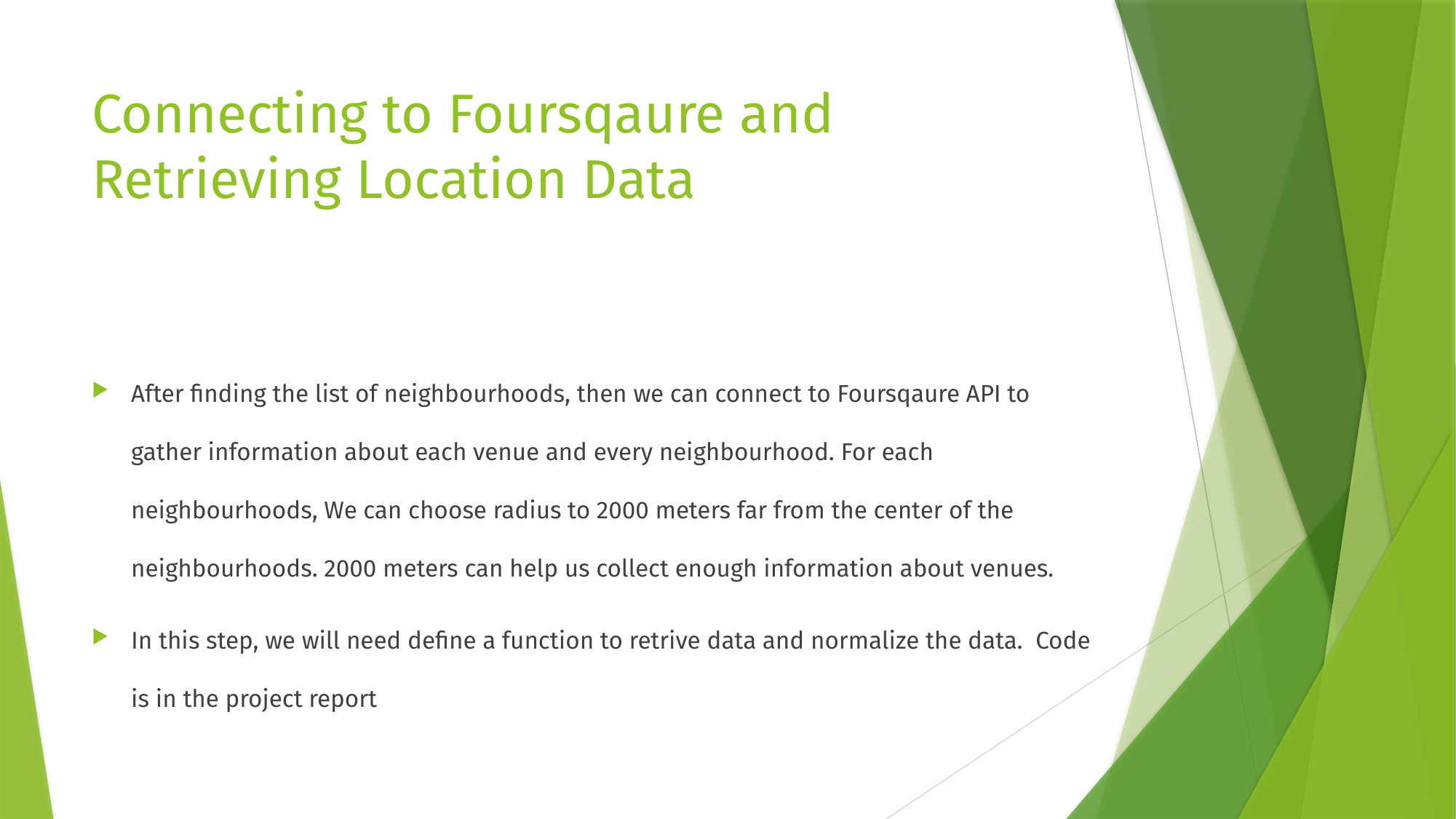

# Connecting to Foursqaure and Retrieving Location Data

After finding the list of neighbourhoods, then we can connect to Foursqaure API to gather information about each venue and every neighbourhood. For each neighbourhoods, We can choose radius to 2000 meters far from the center of the neighbourhoods. 2000 meters can help us collect enough information about venues.
In this step, we will need define a function to retrive data and normalize the data.  Code is in the project report